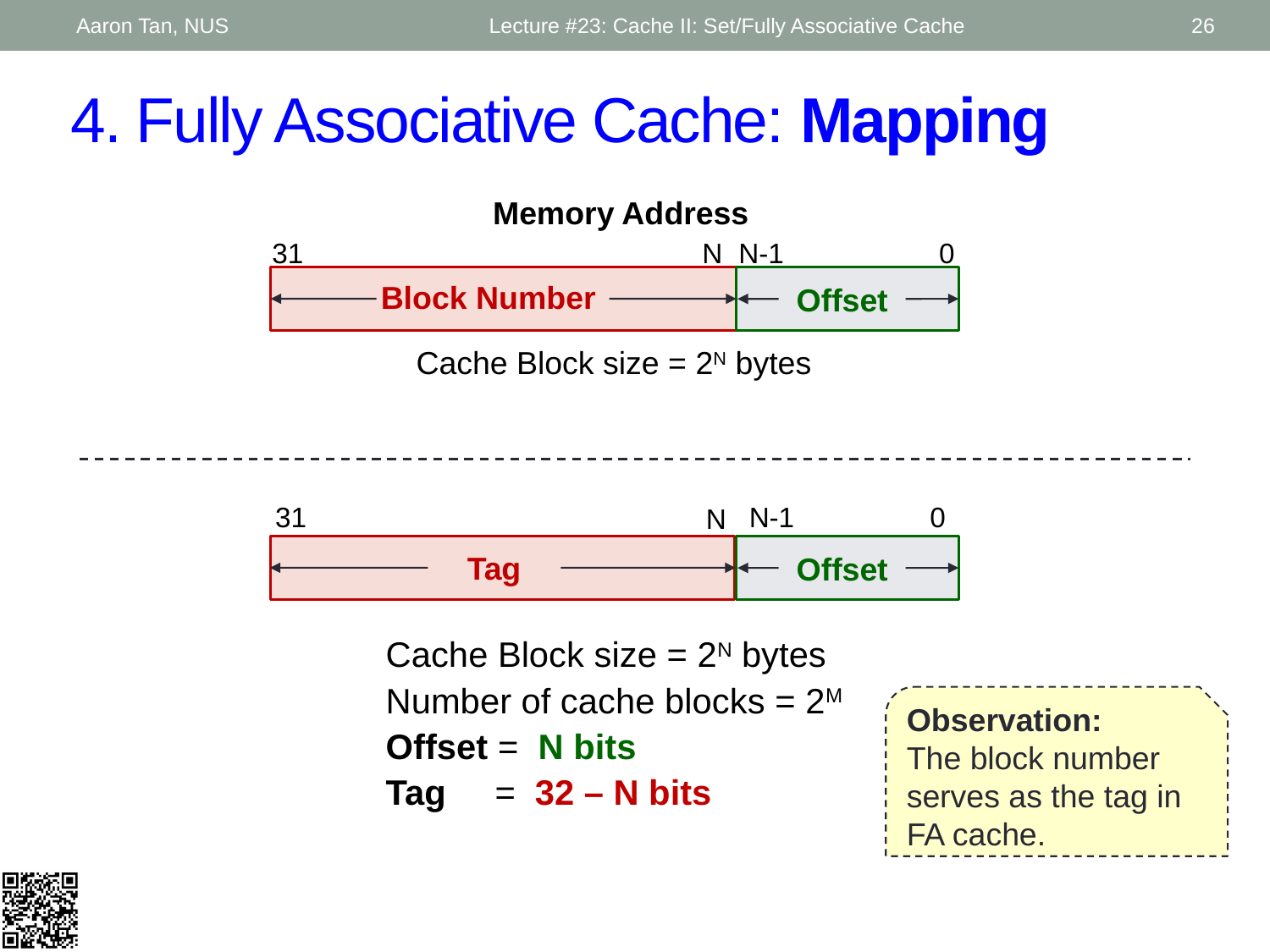

Aaron Tan, NUS
Lecture #23: Cache II: Set/Fully Associative Cache
26
# 4. Fully Associative Cache: Mapping
Memory Address
31
N
N-1
0

Block Number

Offset

Cache Block size = 2N bytes
31
N-1
0
N

Tag

Offset

Cache Block size = 2N bytes
Number of cache blocks = 2M
Offset =  N bits
Tag     =  32 – N bits
Observation:
The block number serves as the tag in FA cache.